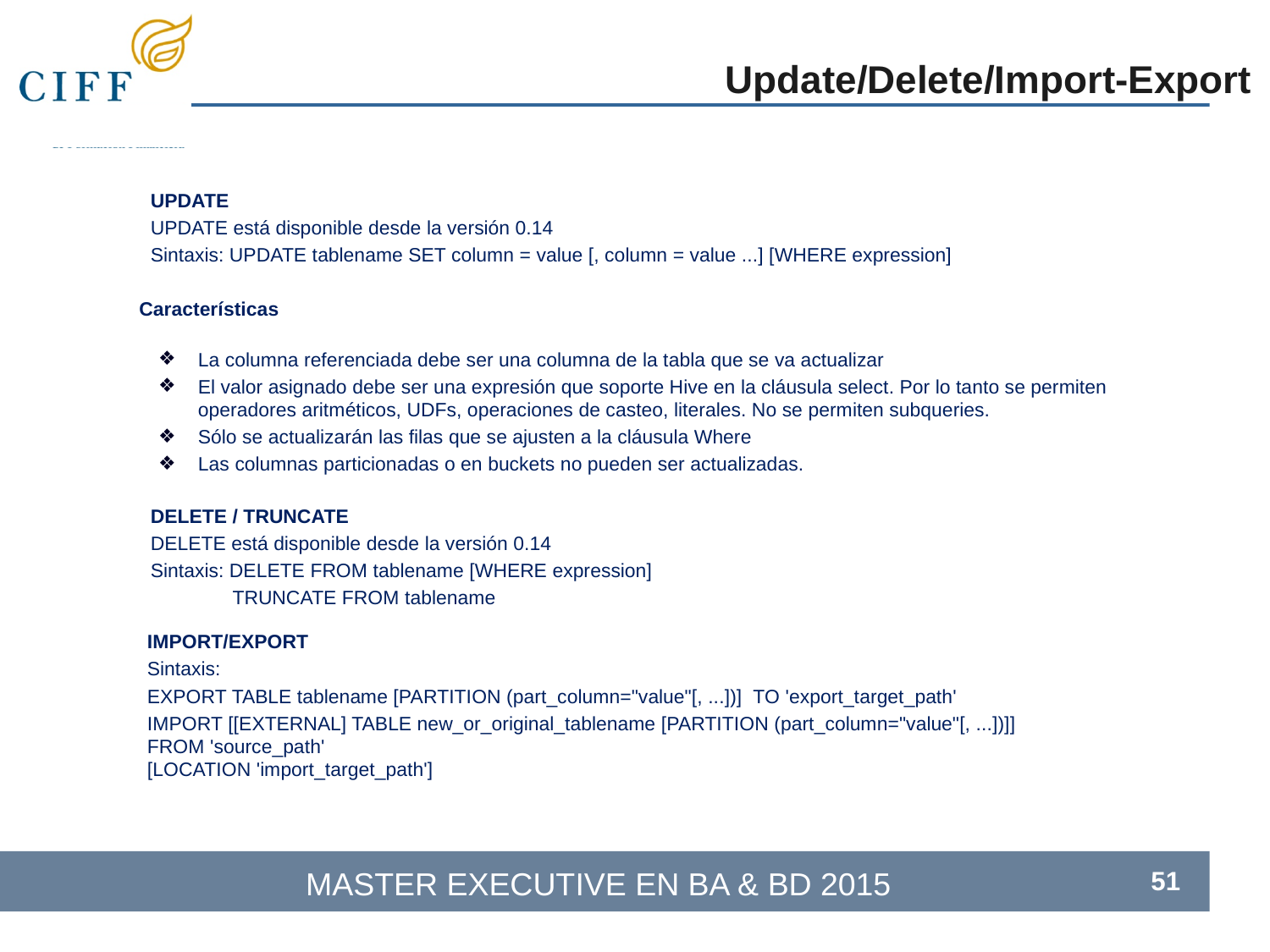

Update/Delete/Import-Export
UPDATE
UPDATE está disponible desde la versión 0.14
Sintaxis: UPDATE tablename SET column = value [, column = value ...] [WHERE expression]

Características
La columna referenciada debe ser una columna de la tabla que se va actualizar
El valor asignado debe ser una expresión que soporte Hive en la cláusula select. Por lo tanto se permiten operadores aritméticos, UDFs, operaciones de casteo, literales. No se permiten subqueries.
Sólo se actualizarán las filas que se ajusten a la cláusula Where
Las columnas particionadas o en buckets no pueden ser actualizadas.
DELETE / TRUNCATE
DELETE está disponible desde la versión 0.14
Sintaxis: DELETE FROM tablename [WHERE expression]
            TRUNCATE FROM tablename
IMPORT/EXPORT
Sintaxis:
EXPORT TABLE tablename [PARTITION (part_column="value"[, ...])]  TO 'export_target_path'
IMPORT [[EXTERNAL] TABLE new_or_original_tablename [PARTITION (part_column="value"[, ...])]]
FROM 'source_path'
[LOCATION 'import_target_path']

51